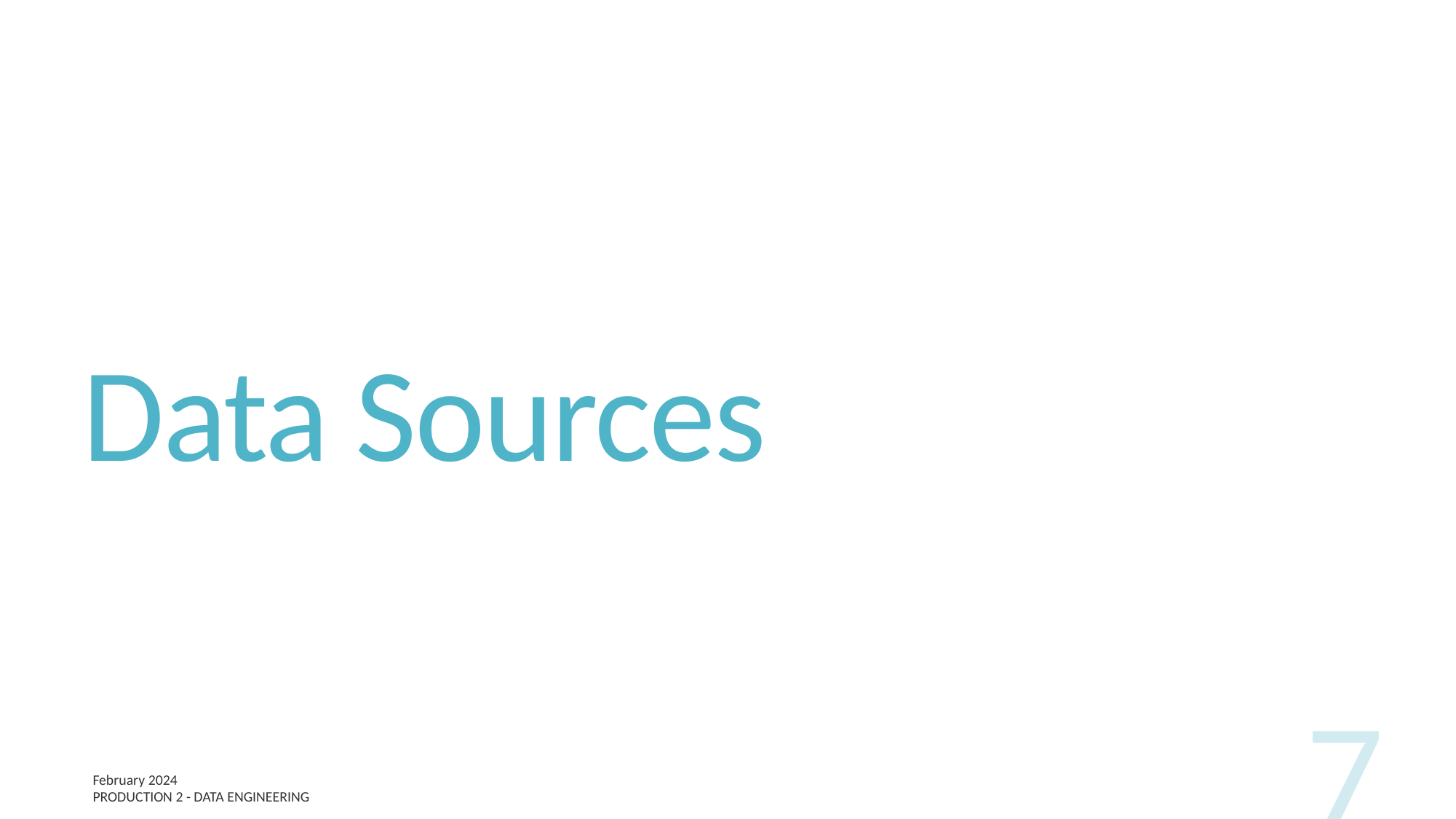

# Data Sources
7
February 2024
Production 2 - Data Engineering